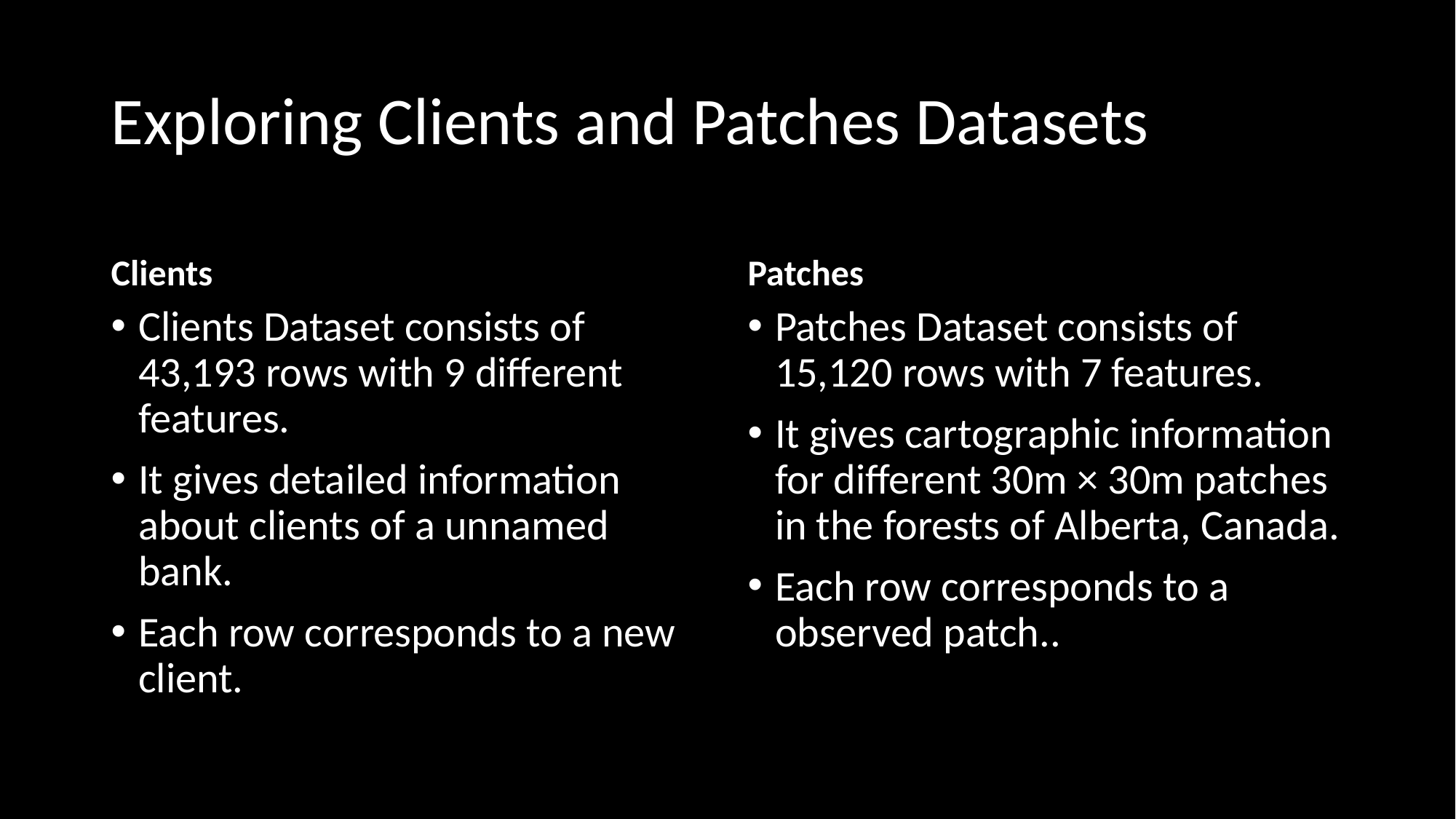

# Exploring Clients and Patches Datasets
Clients
Patches
Clients Dataset consists of 43,193 rows with 9 different features.
It gives detailed information about clients of a unnamed bank.
Each row corresponds to a new client.
Patches Dataset consists of 15,120 rows with 7 features.
It gives cartographic information for different 30m × 30m patches in the forests of Alberta, Canada.
Each row corresponds to a observed patch..